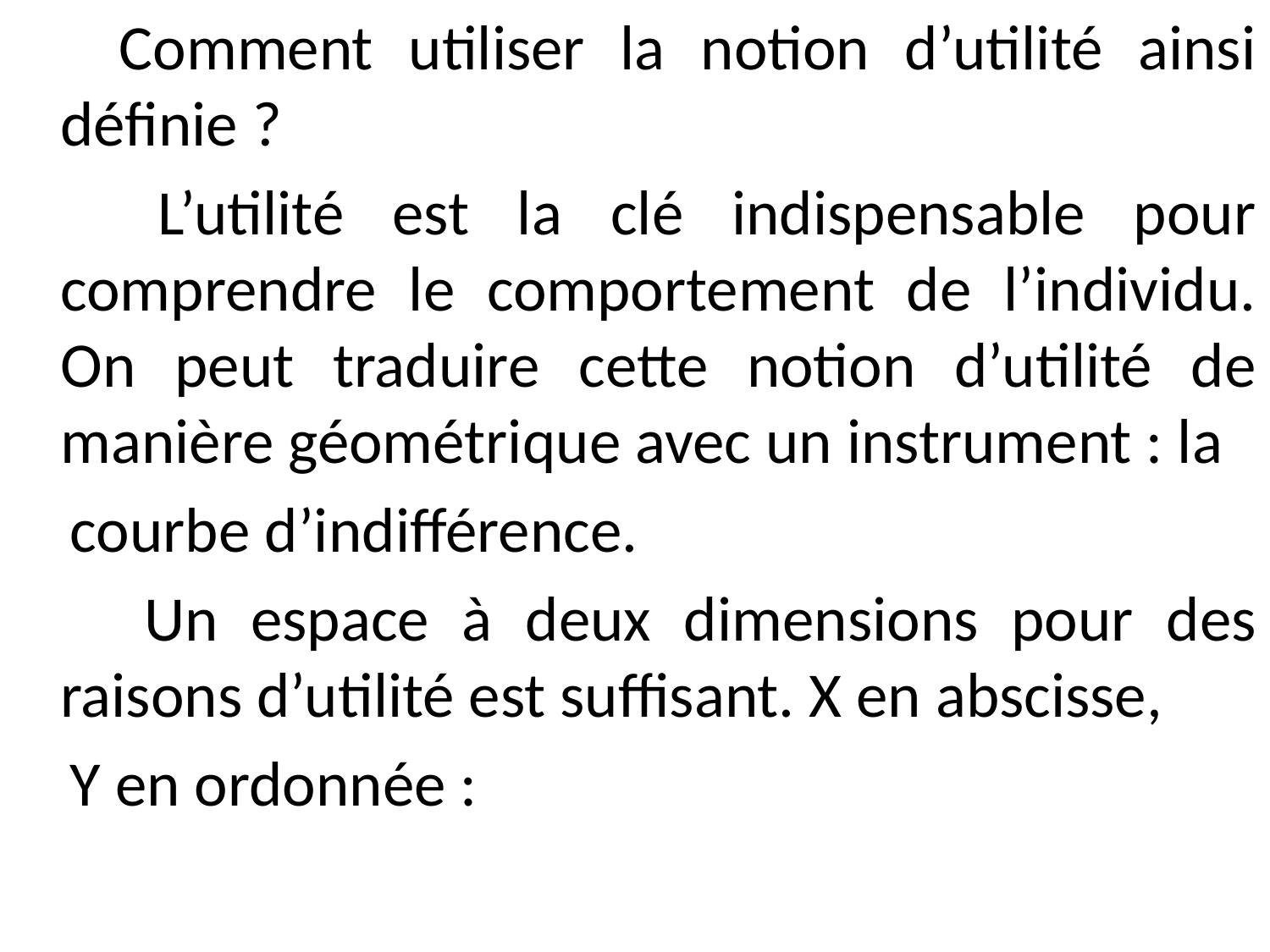

Comment utiliser la notion d’utilité ainsi définie ?
   L’utilité est la clé indispensable pour comprendre le comportement de l’individu. On peut traduire cette notion d’utilité de manière géométrique avec un instrument : la
    courbe d’indifférence.
    Un espace à deux dimensions pour des raisons d’utilité est suffisant. X en abscisse,
    Y en ordonnée :